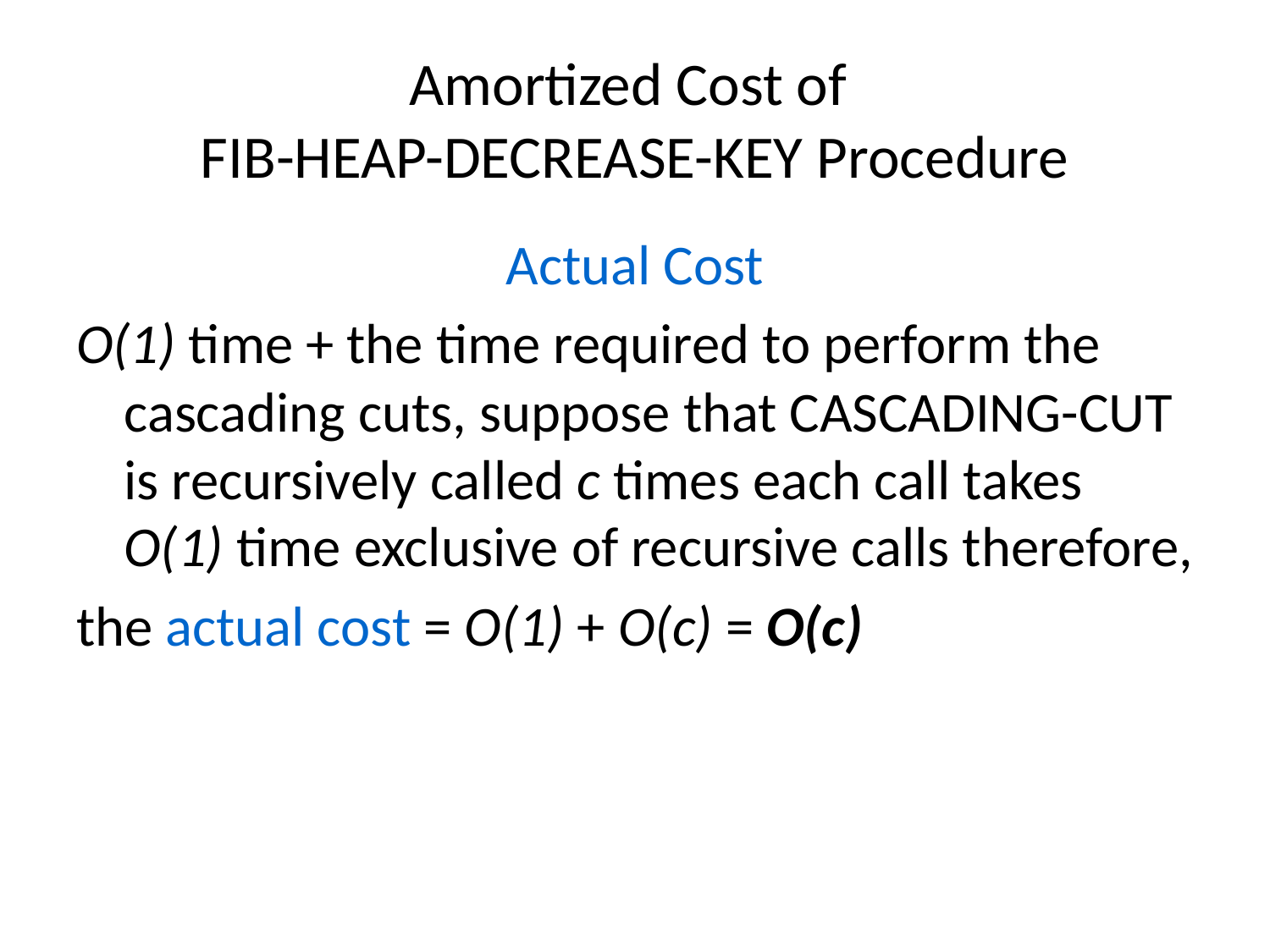

# Amortized Cost of FIB-HEAP-DECREASE-KEY Procedure
Actual Cost
O(1) time + the time required to perform the cascading cuts, suppose that CASCADING-CUT is recursively called c times each call takes O(1) time exclusive of recursive calls therefore,
the actual cost = O(1) + O(c) = O(c)